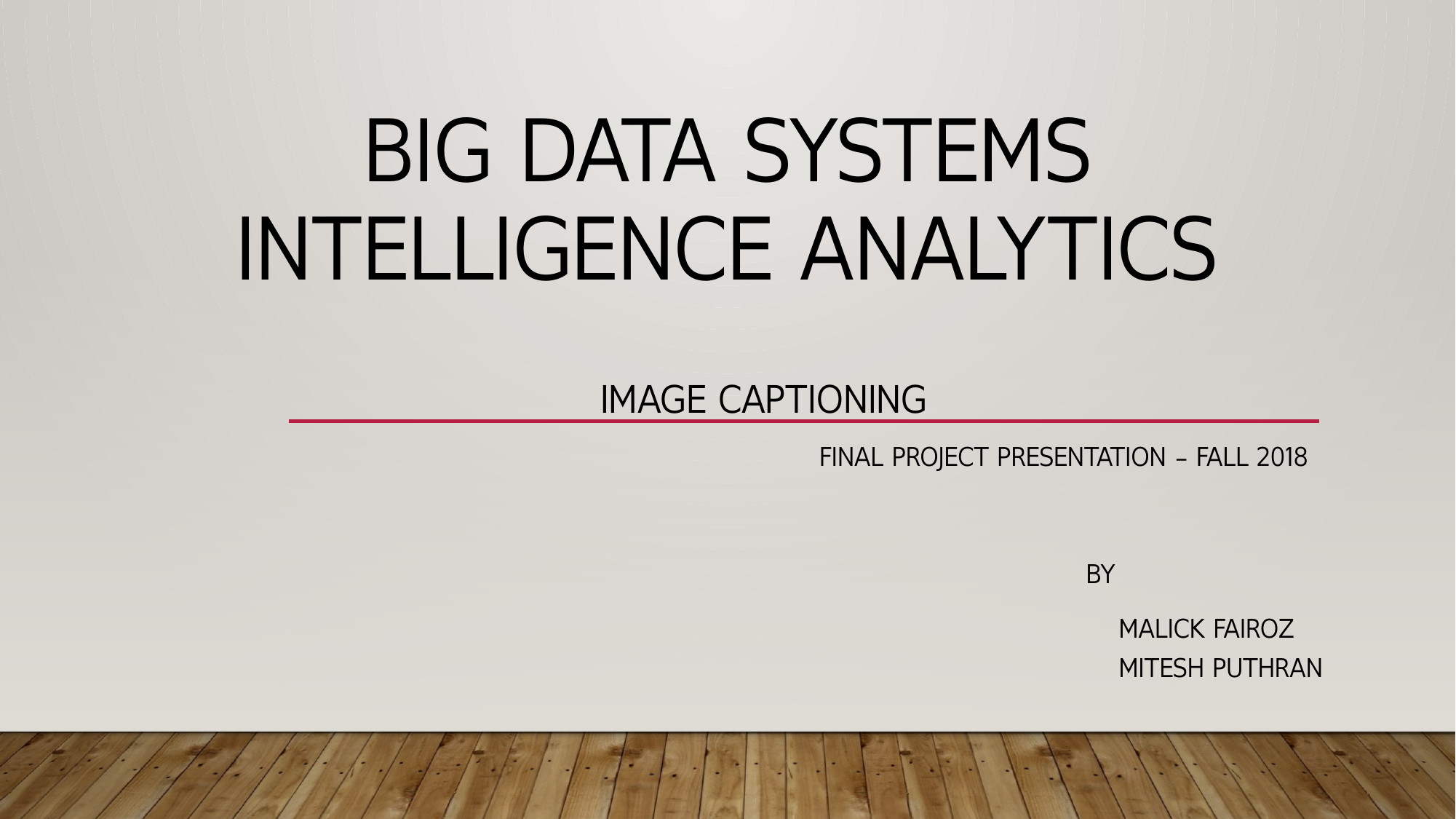

# Big Data Systems Intelligence analytics
Image Captioning
Final Project presentation – fall 2018
							 By
							     Malick Fairoz 							     Mitesh puthrAn